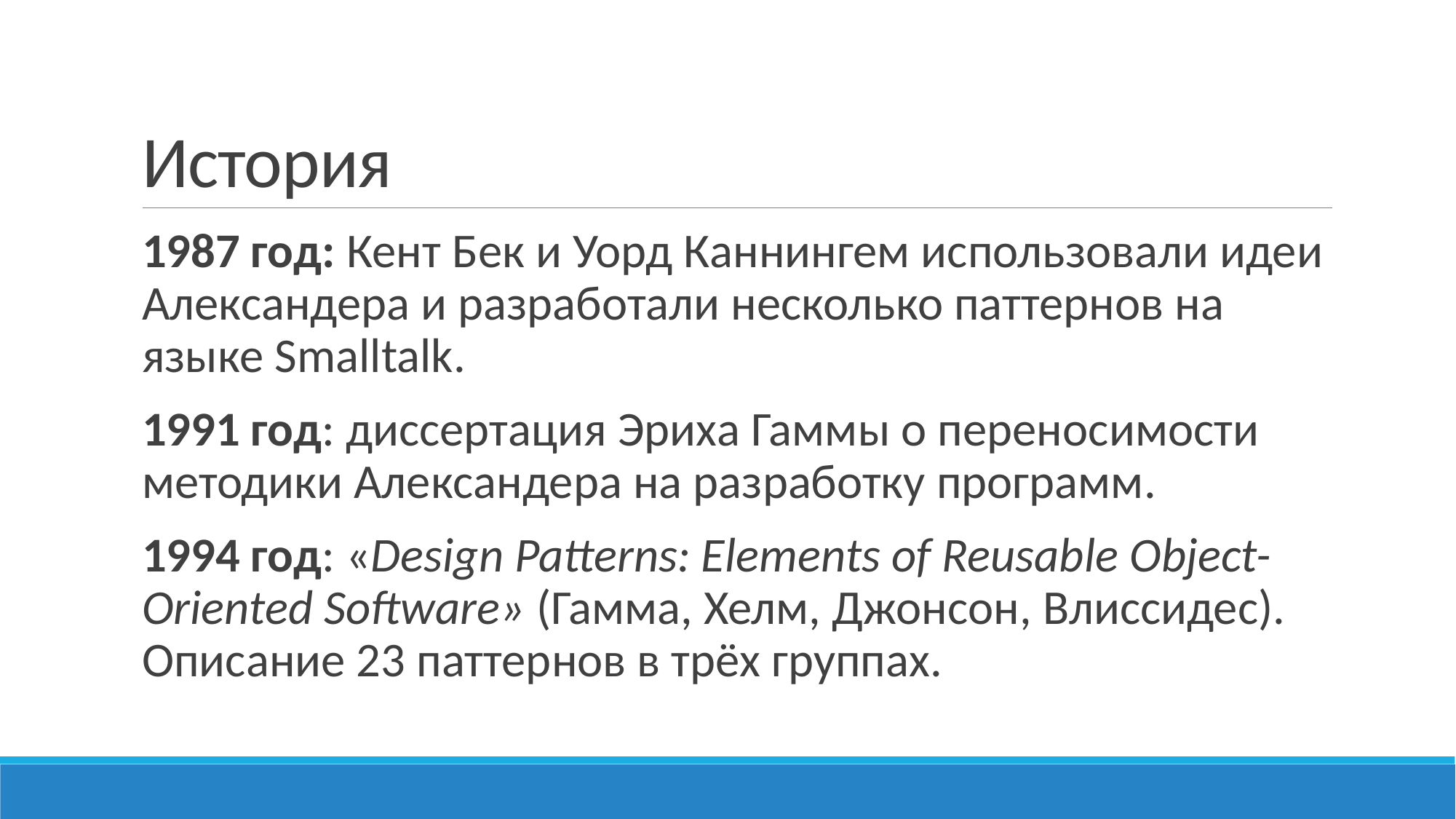

# История
1987 год: Кент Бек и Уорд Каннингем использовали идеи Александера и разработали несколько паттернов на языке Smalltalk.
1991 год: диссертация Эриха Гаммы о переносимости методики Александера на разработку программ.
1994 год: «Design Patterns: Elements of Reusable Object-Oriented Software» (Гамма, Хелм, Джонсон, Влиссидес). Описание 23 паттернов в трёх группах.